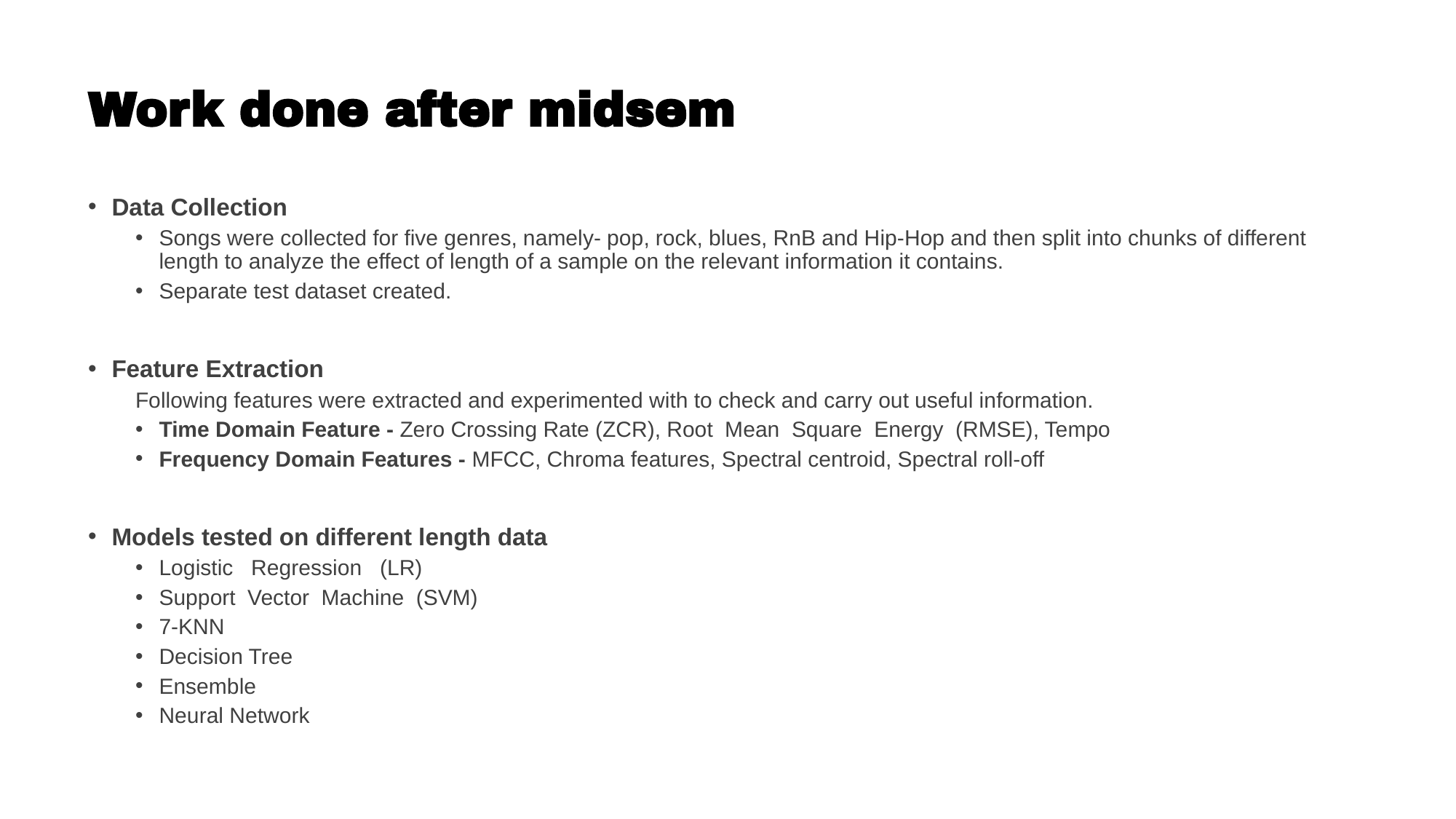

# Work done after midsem
Data Collection
Songs were collected for five genres, namely- pop, rock, blues, RnB and Hip-Hop and then split into chunks of different length to analyze the effect of length of a sample on the relevant information it contains.
Separate test dataset created.

Feature Extraction
Following features were extracted and experimented with to check and carry out useful information.
Time Domain Feature - Zero Crossing Rate (ZCR), Root  Mean  Square  Energy  (RMSE), Tempo
Frequency Domain Features - MFCC, Chroma features, Spectral centroid, Spectral roll-off

Models tested on different length data
Logistic   Regression   (LR)
Support  Vector  Machine  (SVM)
7-KNN
Decision Tree
Ensemble
Neural Network